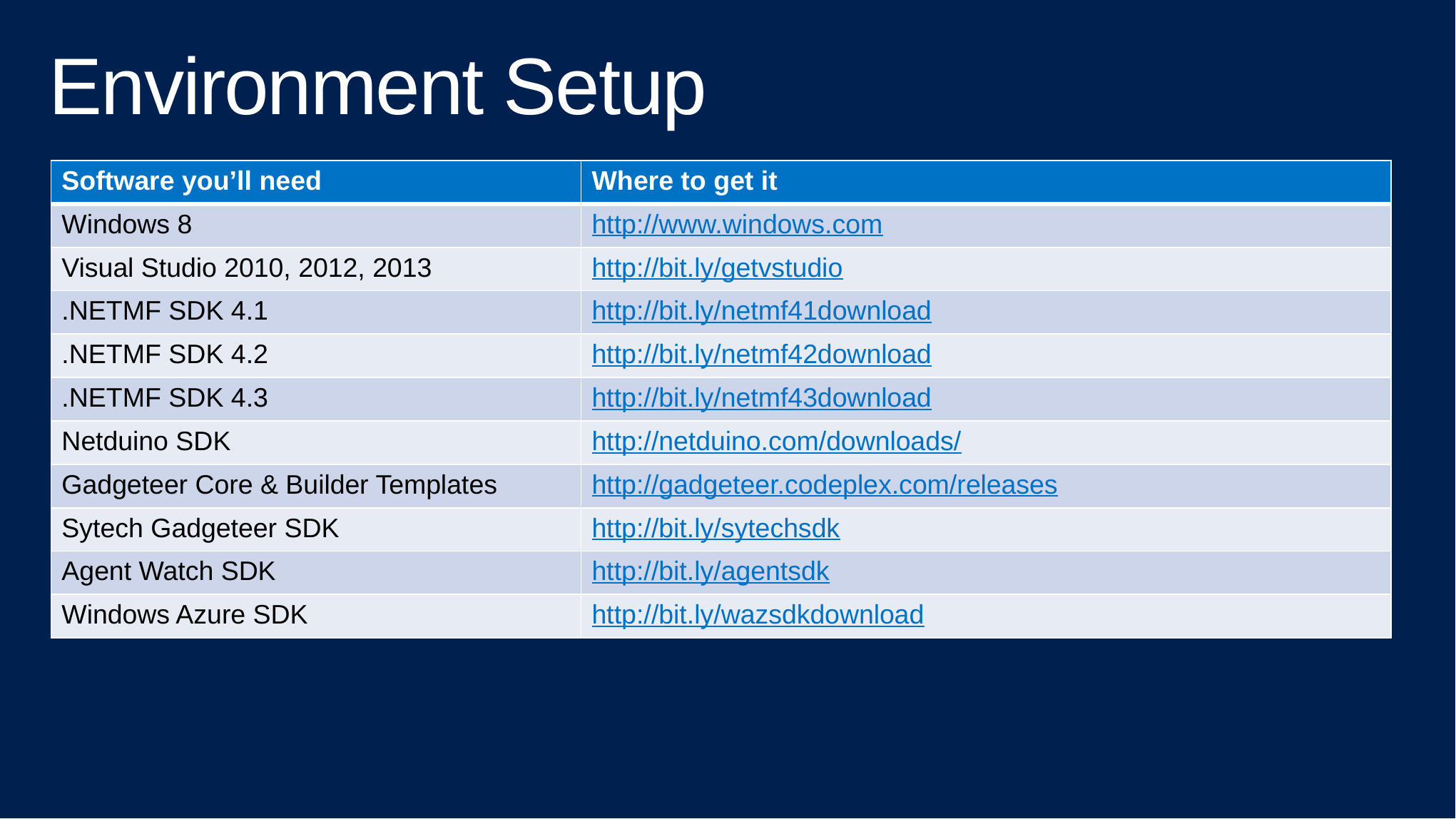

# Environment Setup
| Software you’ll need | Where to get it |
| --- | --- |
| Windows 8 | http://www.windows.com |
| Visual Studio 2010, 2012, 2013 | http://bit.ly/getvstudio |
| .NETMF SDK 4.1 | http://bit.ly/netmf41download |
| .NETMF SDK 4.2 | http://bit.ly/netmf42download |
| .NETMF SDK 4.3 | http://bit.ly/netmf43download |
| Netduino SDK | http://netduino.com/downloads/ |
| Gadgeteer Core & Builder Templates | http://gadgeteer.codeplex.com/releases |
| Sytech Gadgeteer SDK | http://bit.ly/sytechsdk |
| Agent Watch SDK | http://bit.ly/agentsdk |
| Windows Azure SDK | http://bit.ly/wazsdkdownload |